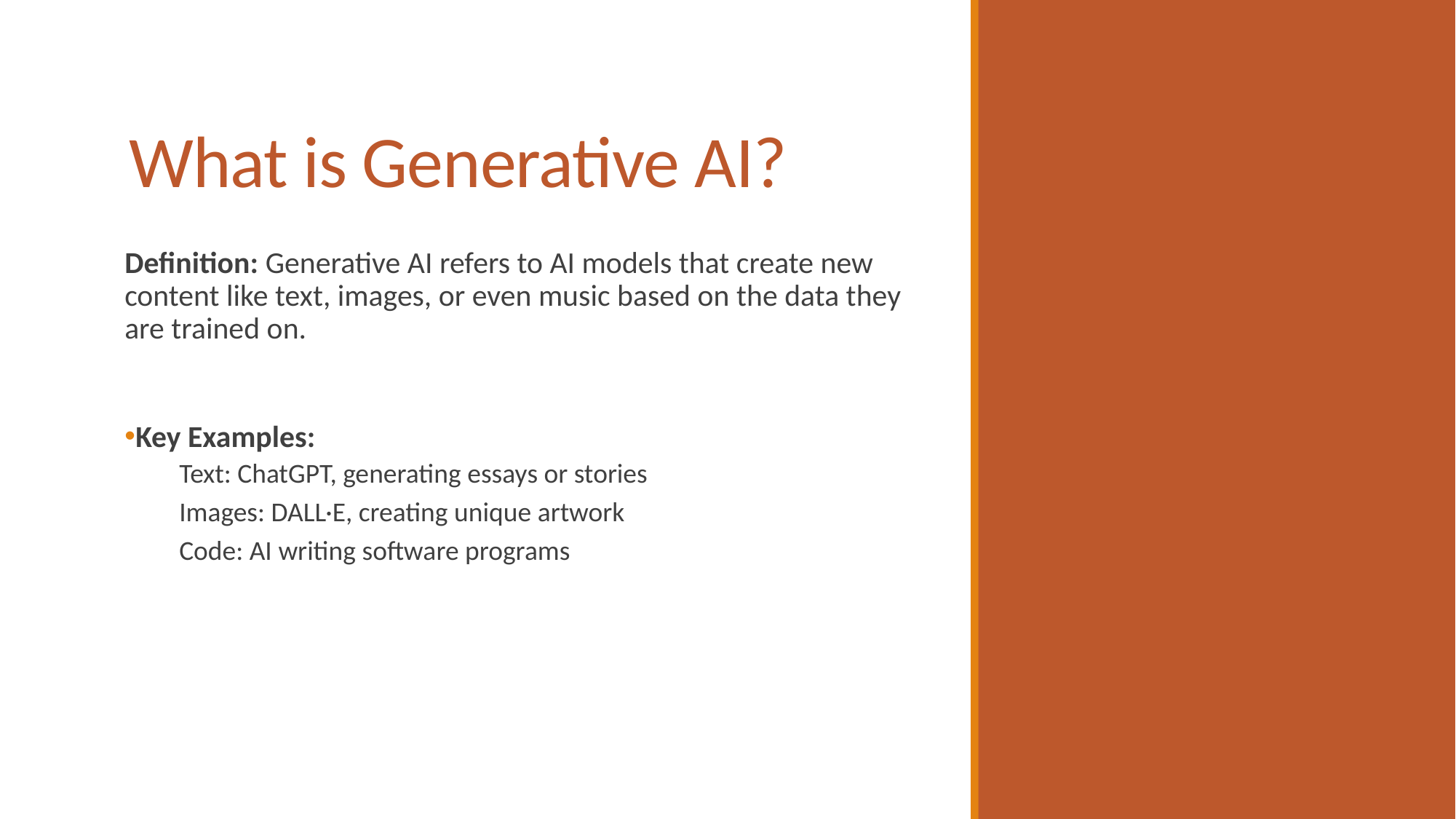

# What is Generative AI?
Definition: Generative AI refers to AI models that create new content like text, images, or even music based on the data they are trained on.

Key Examples:
Text: ChatGPT, generating essays or stories
Images: DALL·E, creating unique artwork
Code: AI writing software programs